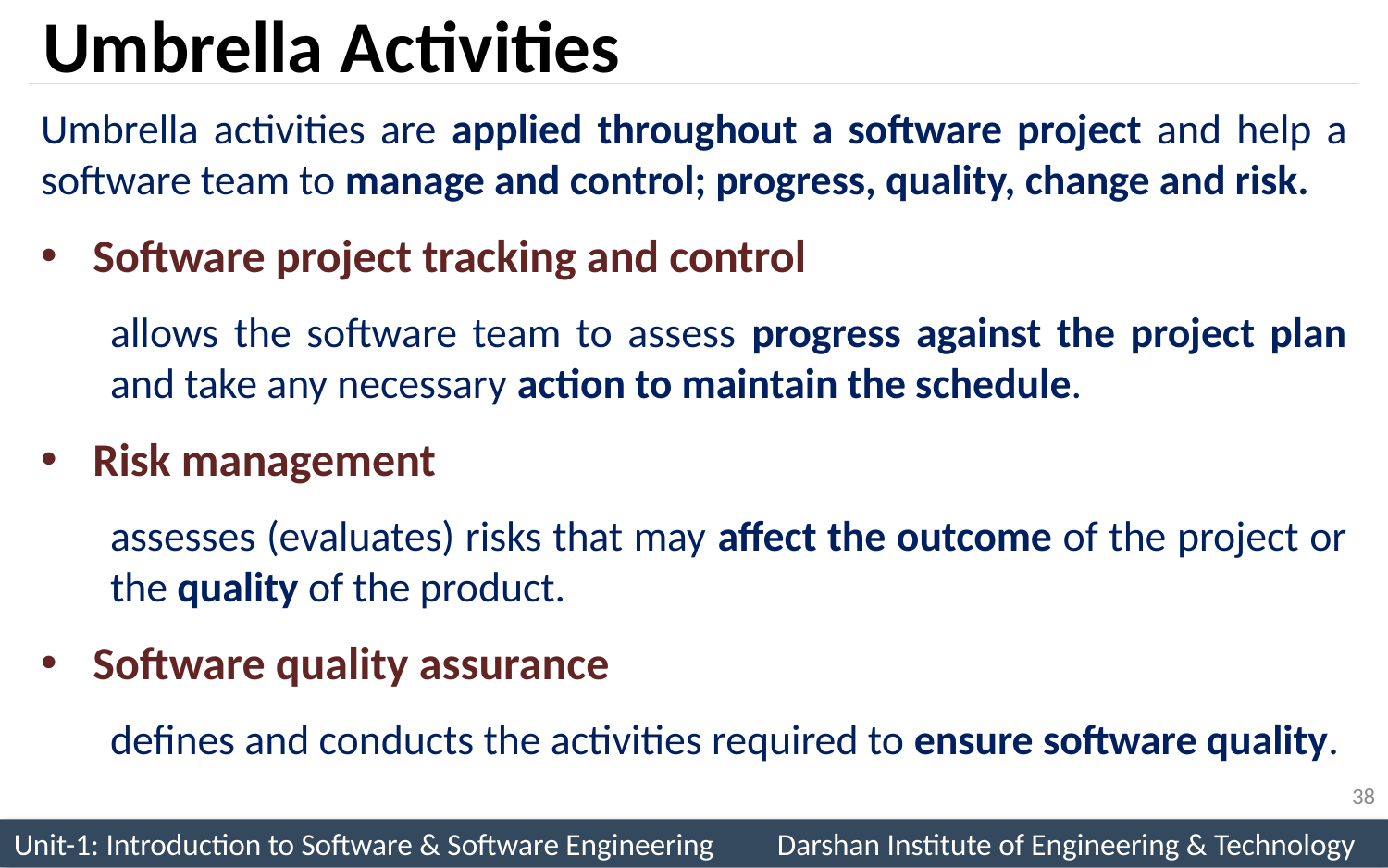

# Umbrella Activities
Umbrella activities are applied throughout a software project and help a software team to manage and control; progress, quality, change and risk.
Software project tracking and control
allows the software team to assess progress against the project plan and take any necessary action to maintain the schedule.
Risk management
assesses (evaluates) risks that may affect the outcome of the project or the quality of the product.
Software quality assurance
defines and conducts the activities required to ensure software quality.
38